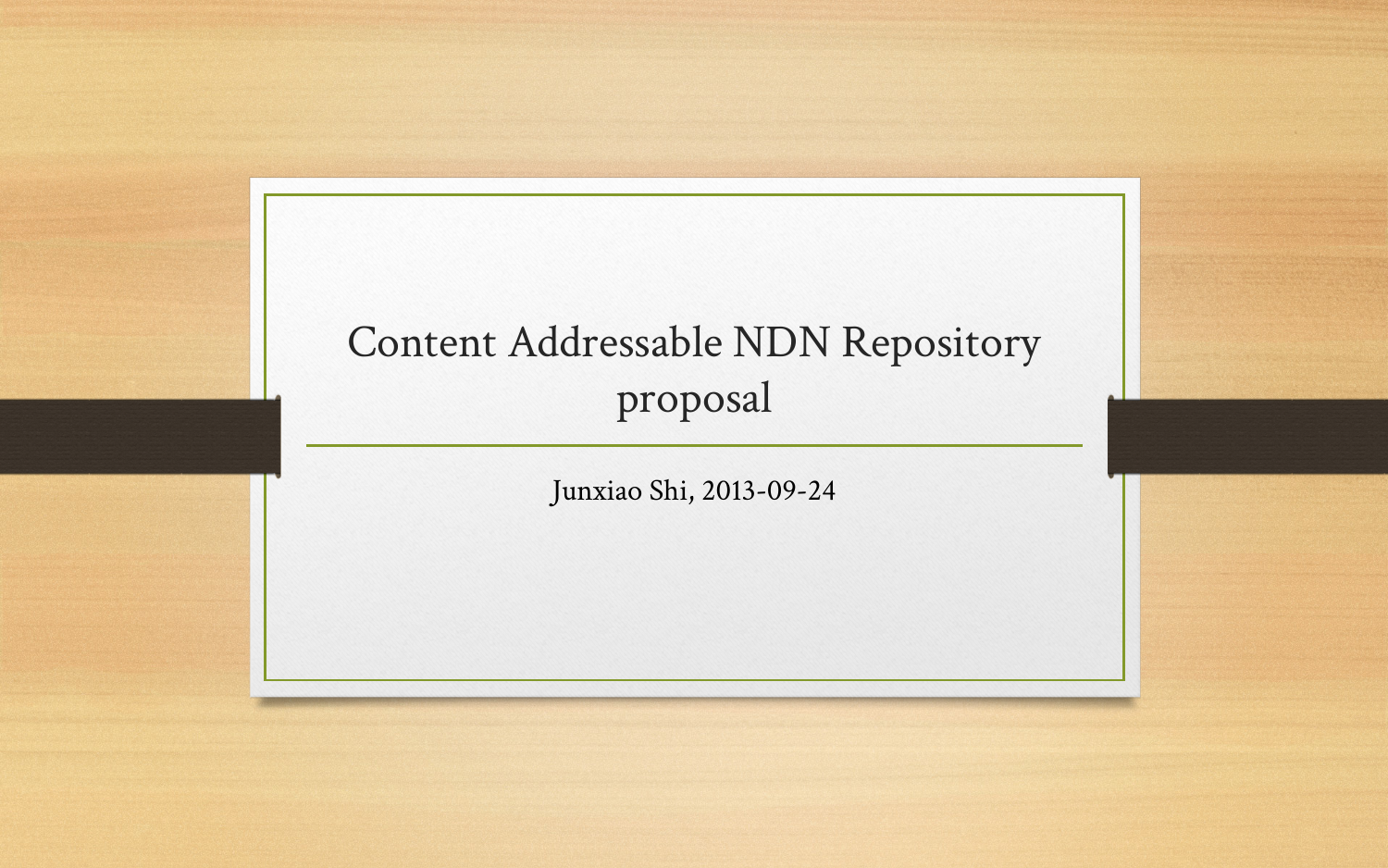

# Content Addressable NDN Repository proposal
Junxiao Shi, 2013-09-24